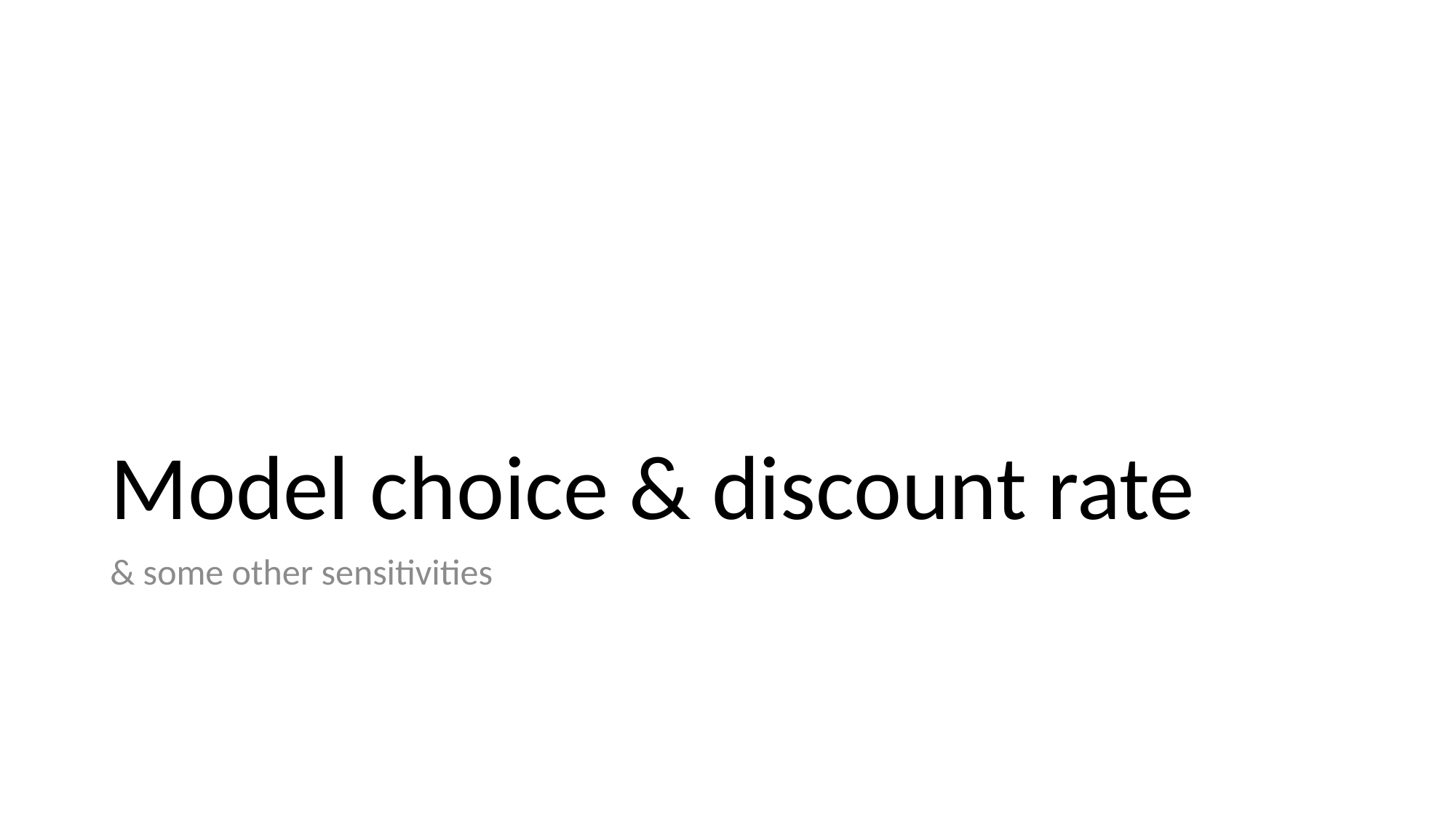

# Model choice & discount rate
& some other sensitivities